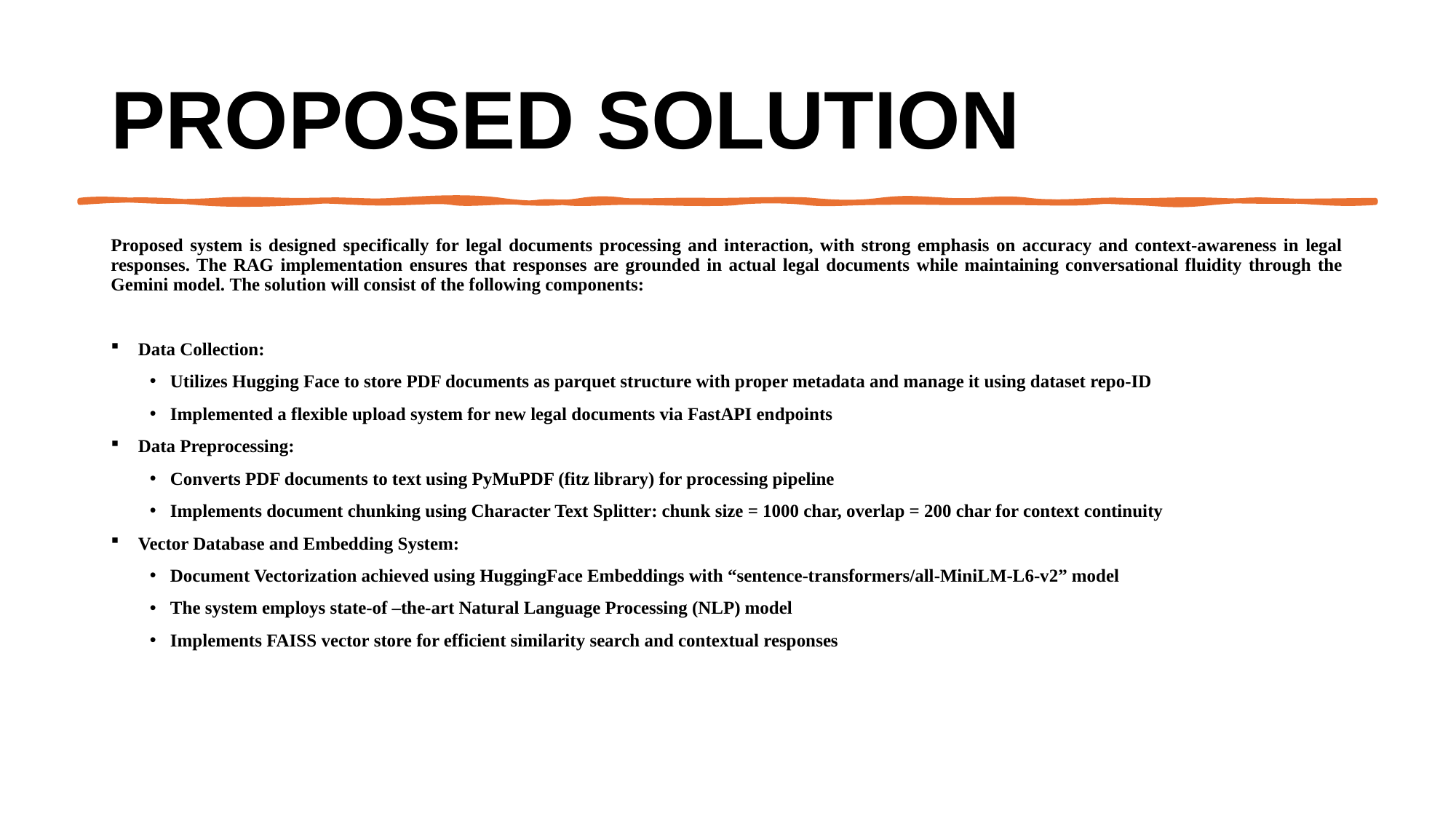

# Proposed Solution

Proposed system is designed specifically for legal documents processing and interaction, with strong emphasis on accuracy and context-awareness in legal responses. The RAG implementation ensures that responses are grounded in actual legal documents while maintaining conversational fluidity through the Gemini model. The solution will consist of the following components:

Data Collection:
Utilizes Hugging Face to store PDF documents as parquet structure with proper metadata and manage it using dataset repo-ID
Implemented a flexible upload system for new legal documents via FastAPI endpoints
Data Preprocessing:
Converts PDF documents to text using PyMuPDF (fitz library) for processing pipeline
Implements document chunking using Character Text Splitter: chunk size = 1000 char, overlap = 200 char for context continuity
Vector Database and Embedding System:
Document Vectorization achieved using HuggingFace Embeddings with “sentence-transformers/all-MiniLM-L6-v2” model
The system employs state-of –the-art Natural Language Processing (NLP) model
Implements FAISS vector store for efficient similarity search and contextual responses